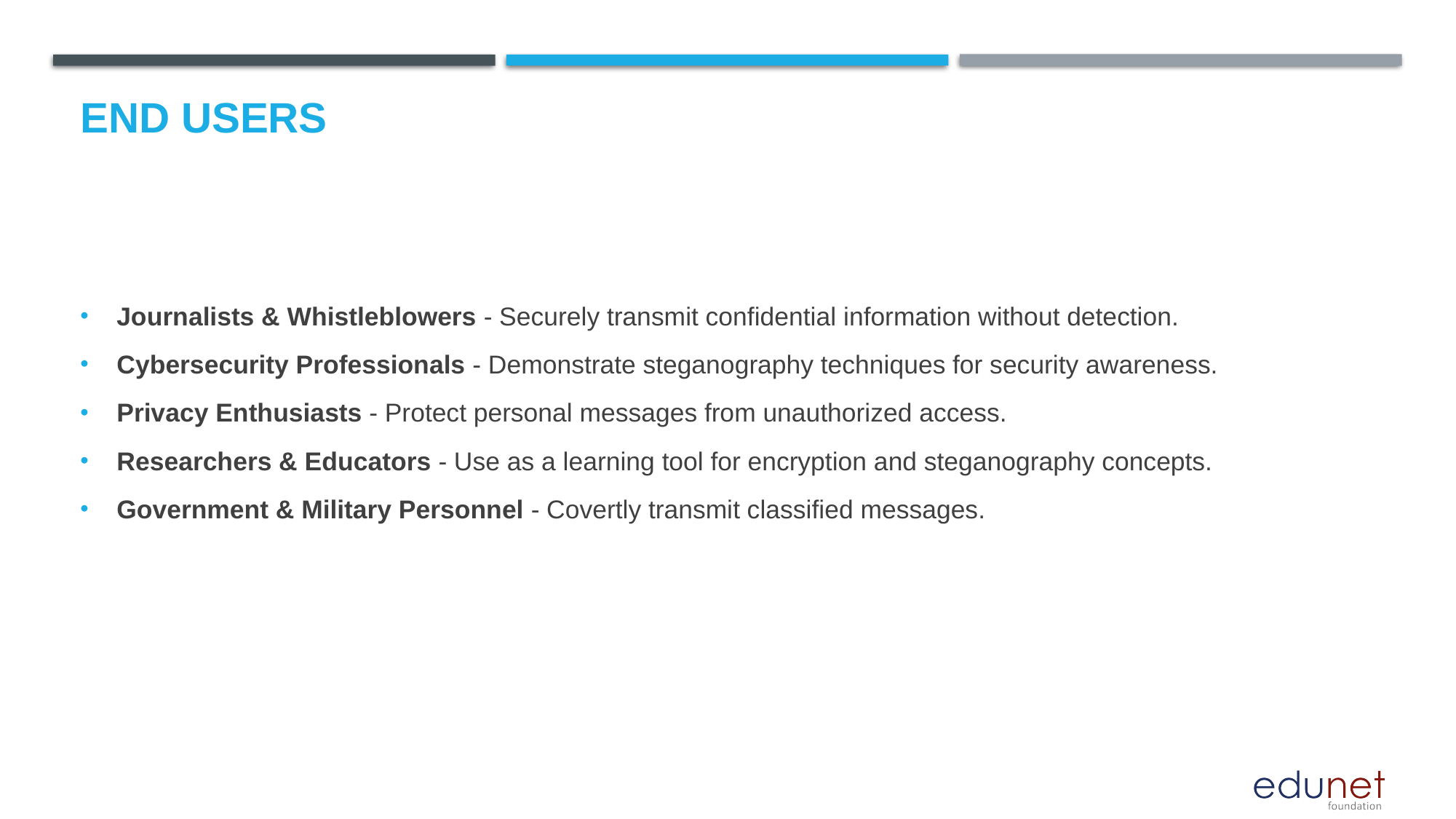

# End users
Journalists & Whistleblowers - Securely transmit confidential information without detection.
Cybersecurity Professionals - Demonstrate steganography techniques for security awareness.
Privacy Enthusiasts - Protect personal messages from unauthorized access.
Researchers & Educators - Use as a learning tool for encryption and steganography concepts.
Government & Military Personnel - Covertly transmit classified messages.